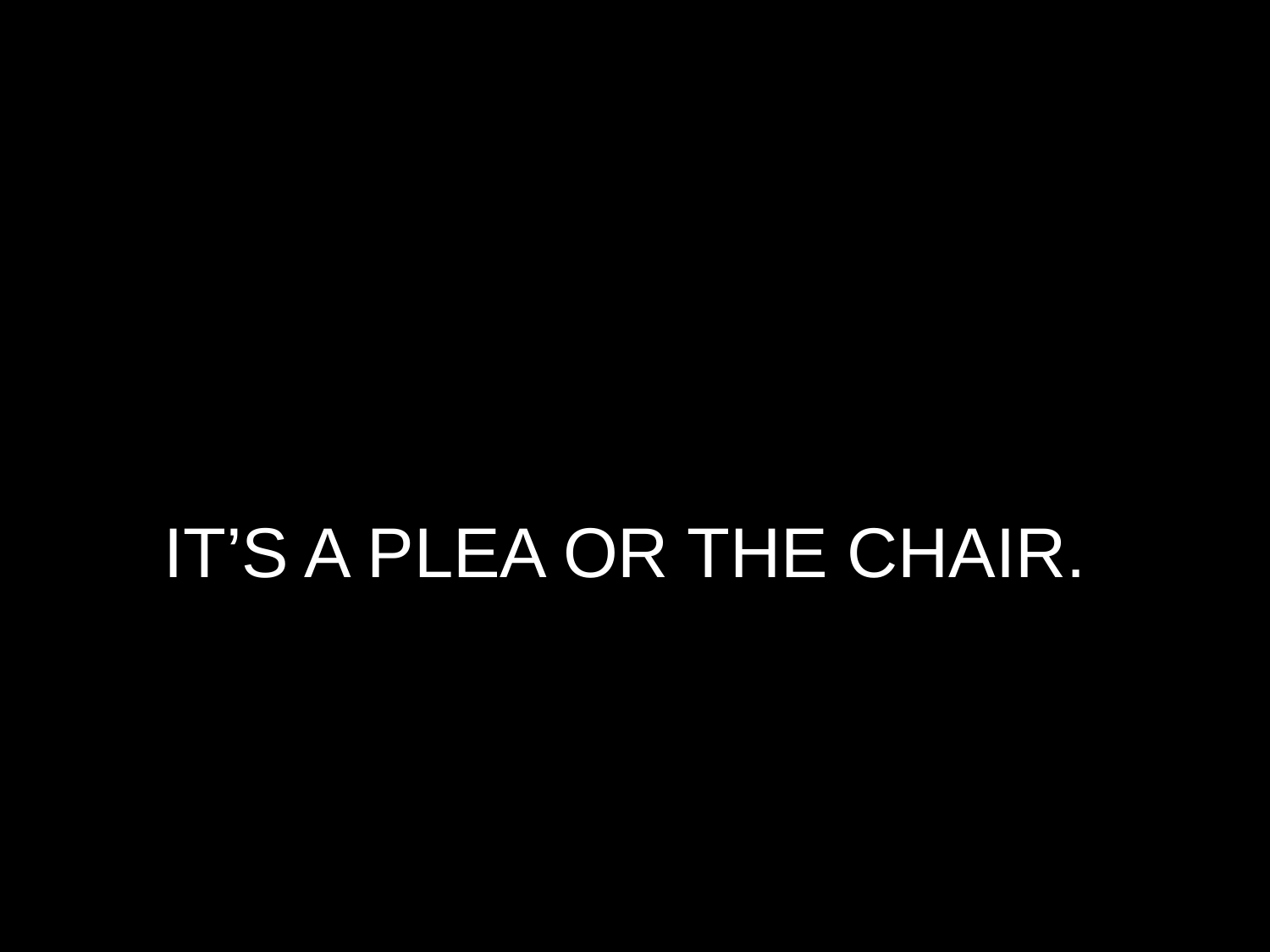

# IT’S A PLEA OR THE CHAIR.